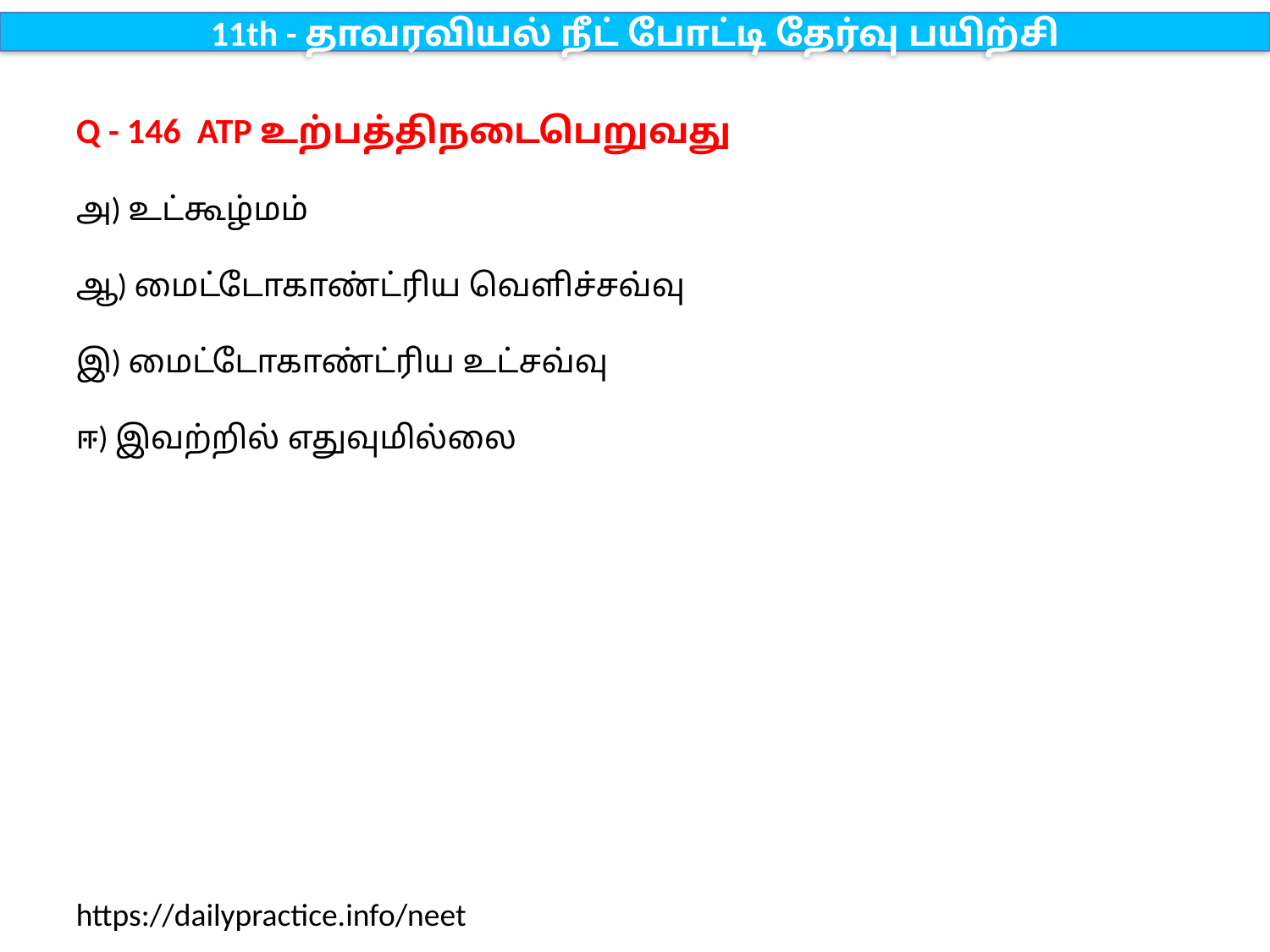

11th - தாவரவியல் நீட் போட்டி தேர்வு பயிற்சி

Q - 146  ATP உற்பத்திநடைபெறுவது

அ) உட்கூழ்மம்

ஆ) மைட்டோகாண்ட்ரிய வெளிச்சவ்வு

இ) மைட்டோகாண்ட்ரிய உட்சவ்வு

ஈ) இவற்றில் எதுவுமில்லை
https://dailypractice.info/neet